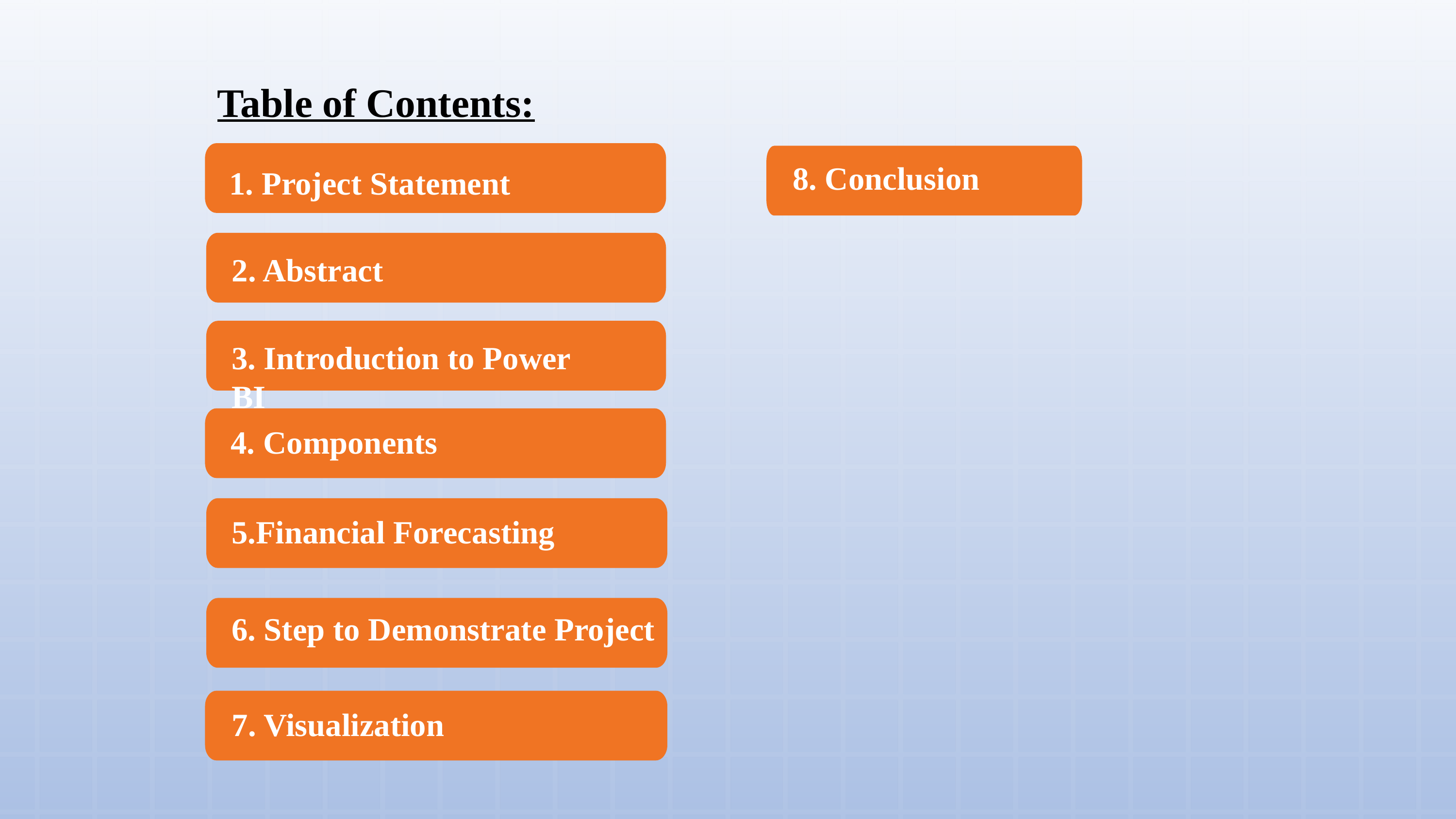

Table of Contents:

8. Conclusion
1. Project Statement

2. Abstract

3. Introduction to Power BI

4. Components

5.Financial Forecasting

6. Step to Demonstrate Project

7. Visualization